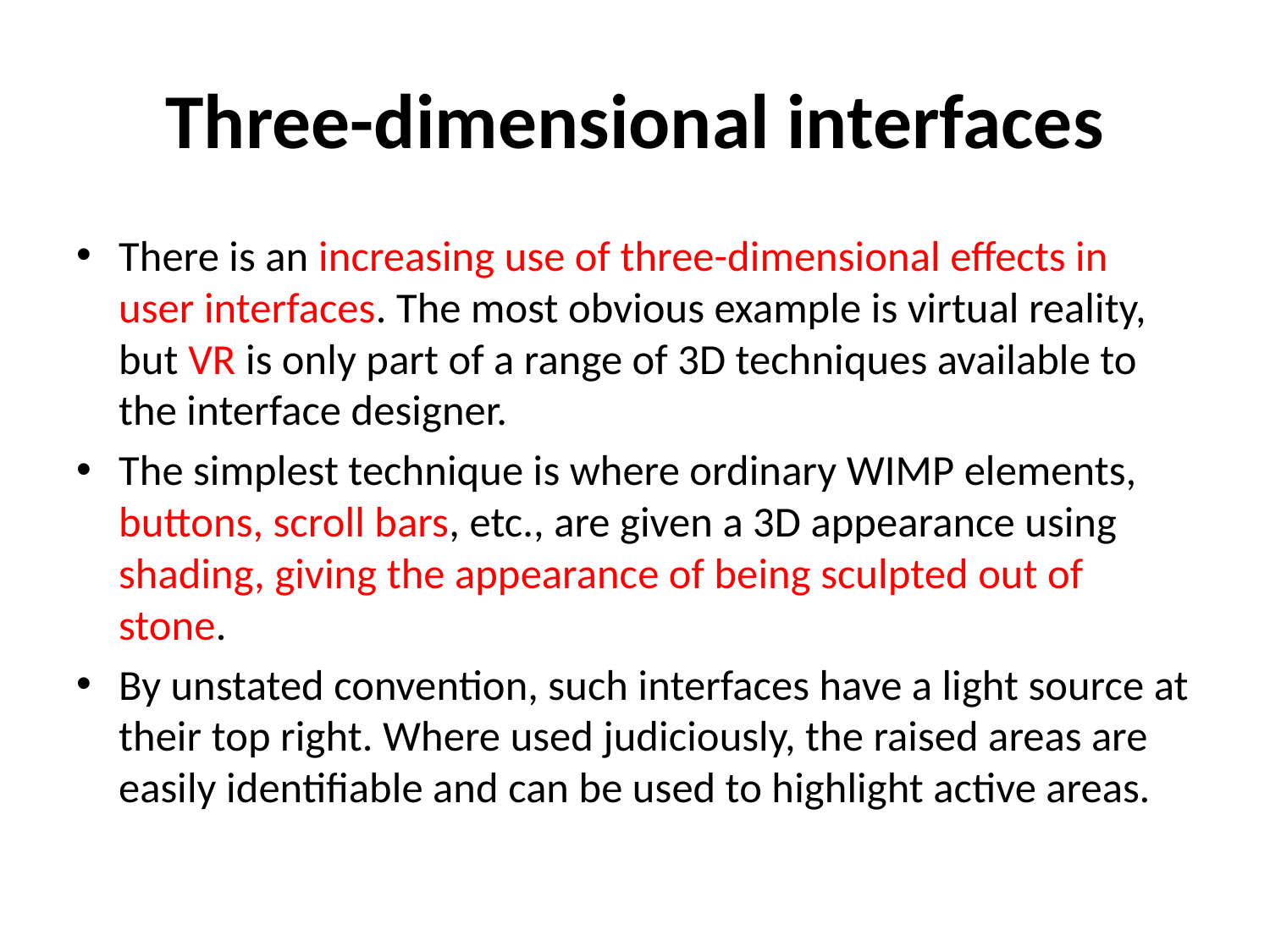

# Three-dimensional interfaces
There is an increasing use of three-dimensional effects in user interfaces. The most obvious example is virtual reality, but VR is only part of a range of 3D techniques available to the interface designer.
The simplest technique is where ordinary WIMP elements, buttons, scroll bars, etc., are given a 3D appearance using shading, giving the appearance of being sculpted out of stone.
By unstated convention, such interfaces have a light source at their top right. Where used judiciously, the raised areas are easily identifiable and can be used to highlight active areas.